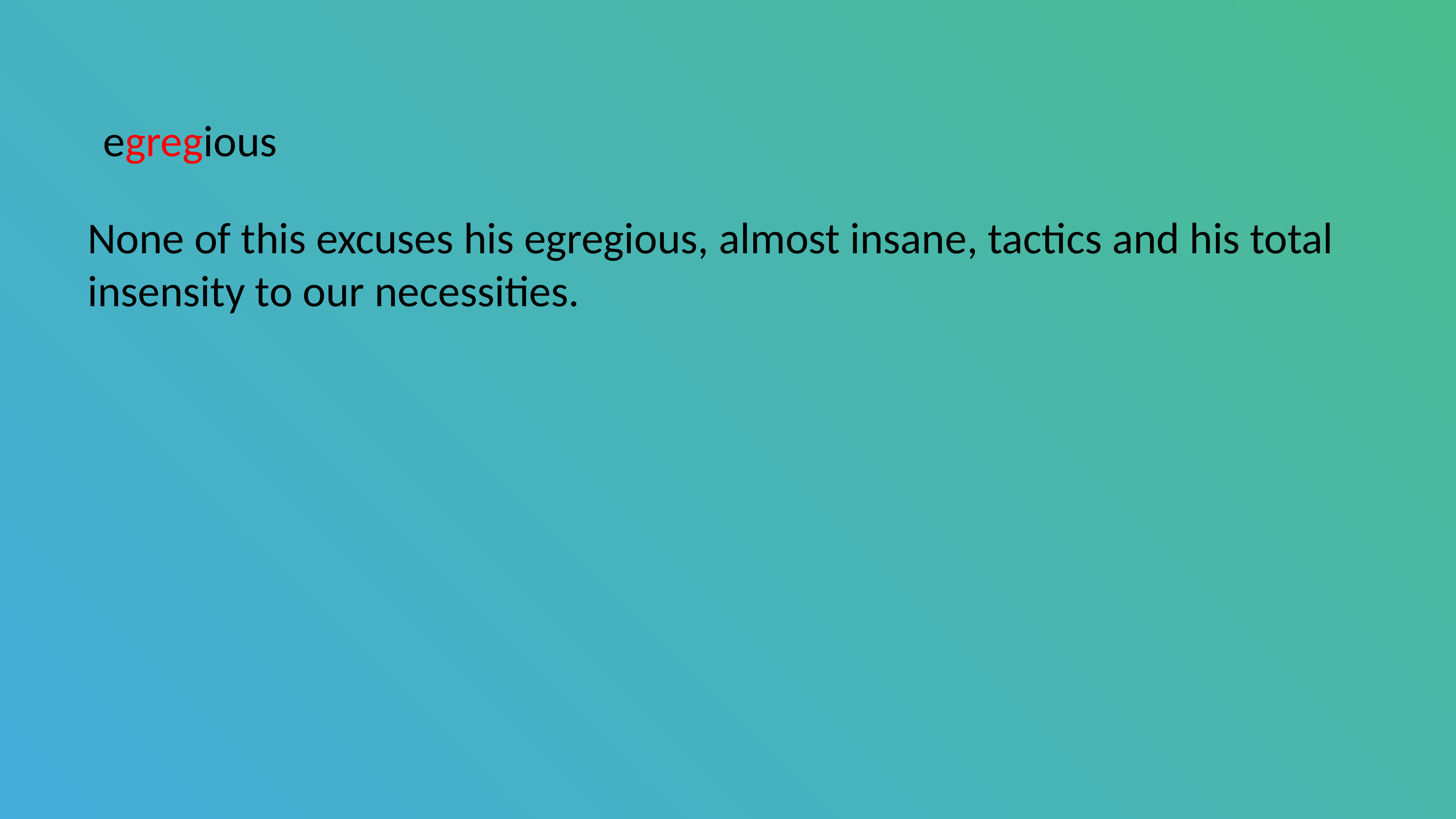

# egregious
None of this excuses his egregious, almost insane, tactics and his total insensity to our necessities.